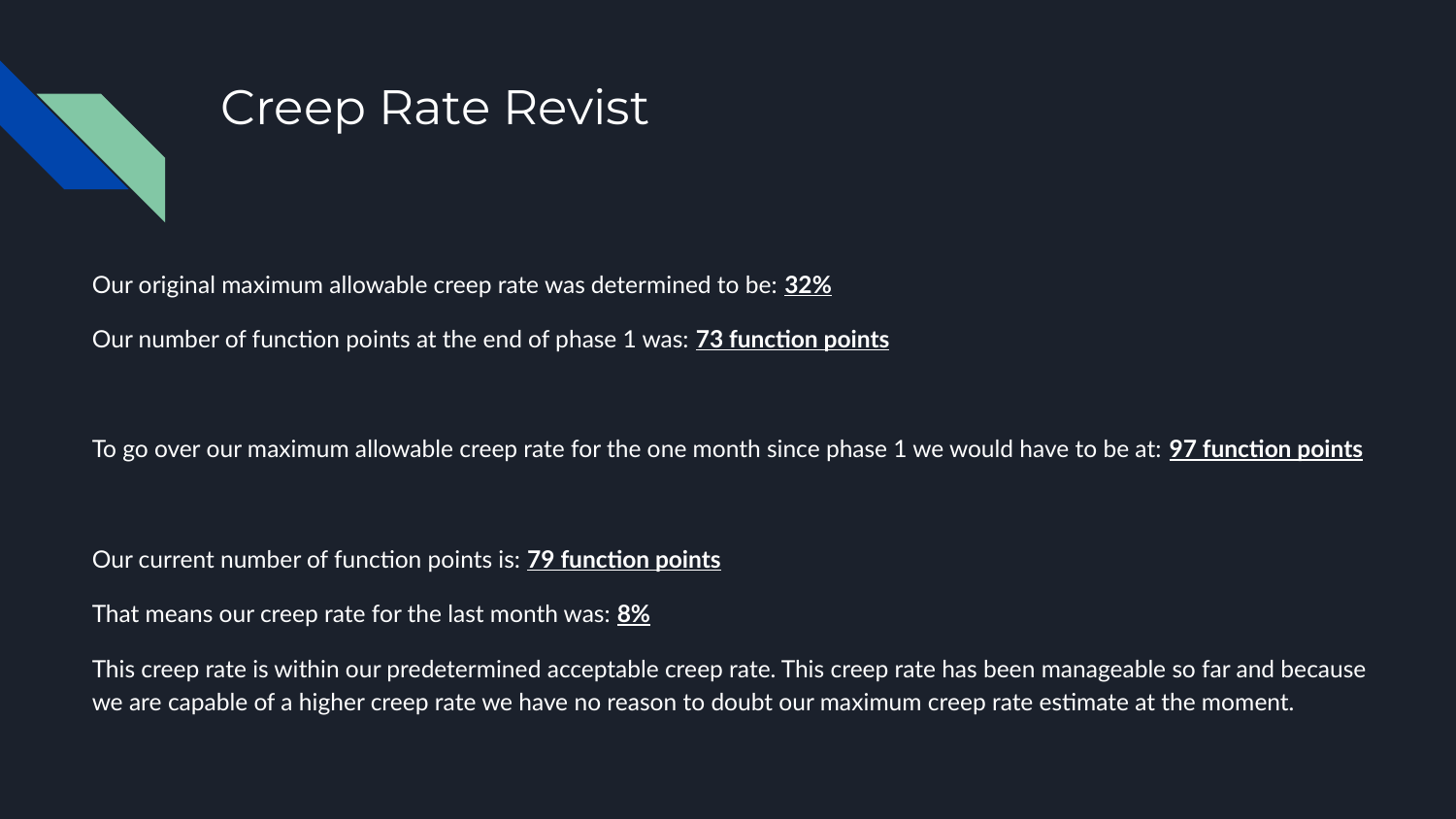

# Creep Rate Revist
Our original maximum allowable creep rate was determined to be: 32%
Our number of function points at the end of phase 1 was: 73 function points

To go over our maximum allowable creep rate for the one month since phase 1 we would have to be at: 97 function points

Our current number of function points is: 79 function points
That means our creep rate for the last month was: 8%
This creep rate is within our predetermined acceptable creep rate. This creep rate has been manageable so far and because we are capable of a higher creep rate we have no reason to doubt our maximum creep rate estimate at the moment.